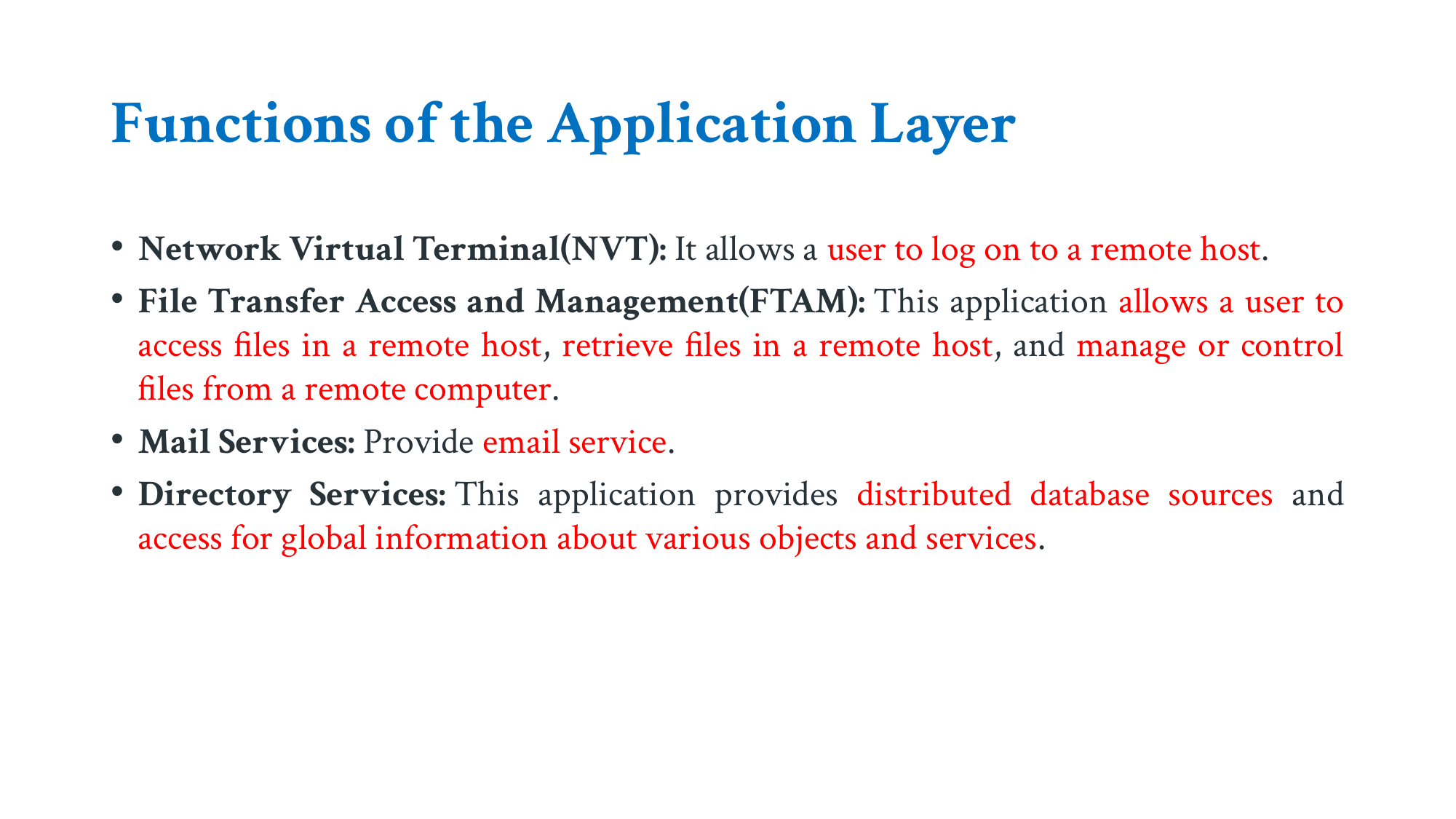

# Functions of the Application Layer
Network Virtual Terminal(NVT): It allows a user to log on to a remote host.
File Transfer Access and Management(FTAM): This application allows a user to access files in a remote host, retrieve files in a remote host, and manage or control files from a remote computer.
Mail Services: Provide email service.
Directory Services: This application provides distributed database sources and access for global information about various objects and services.